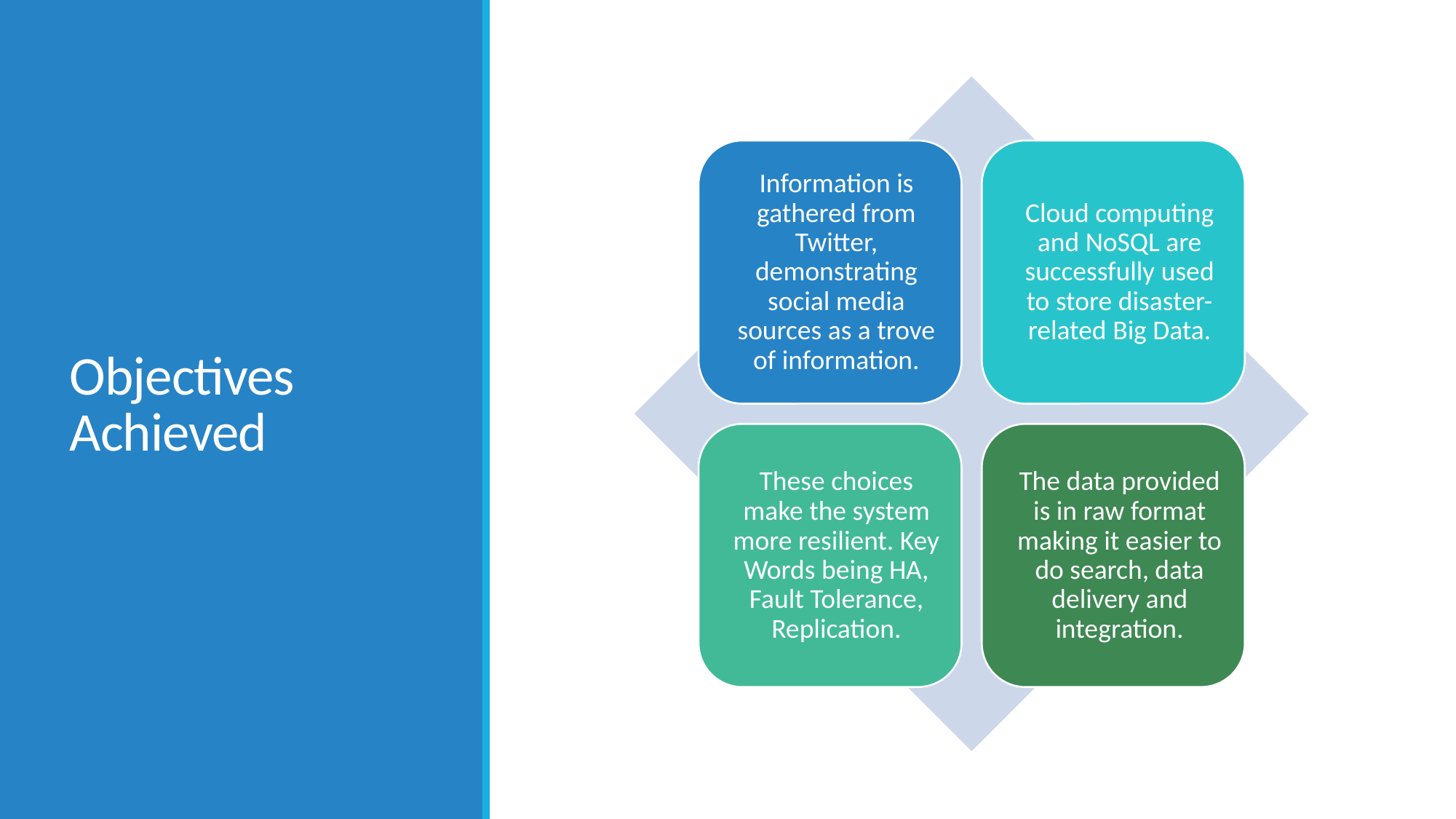

# Objectives Achieved
Information is gathered from Twitter, demonstrating social media sources as a trove of information.
Cloud computing and NoSQL are successfully used to store disaster-related Big Data.
These choices make the system more resilient. Key Words being HA, Fault Tolerance, Replication.
The data provided is in raw format making it easier to do search, data delivery and integration.